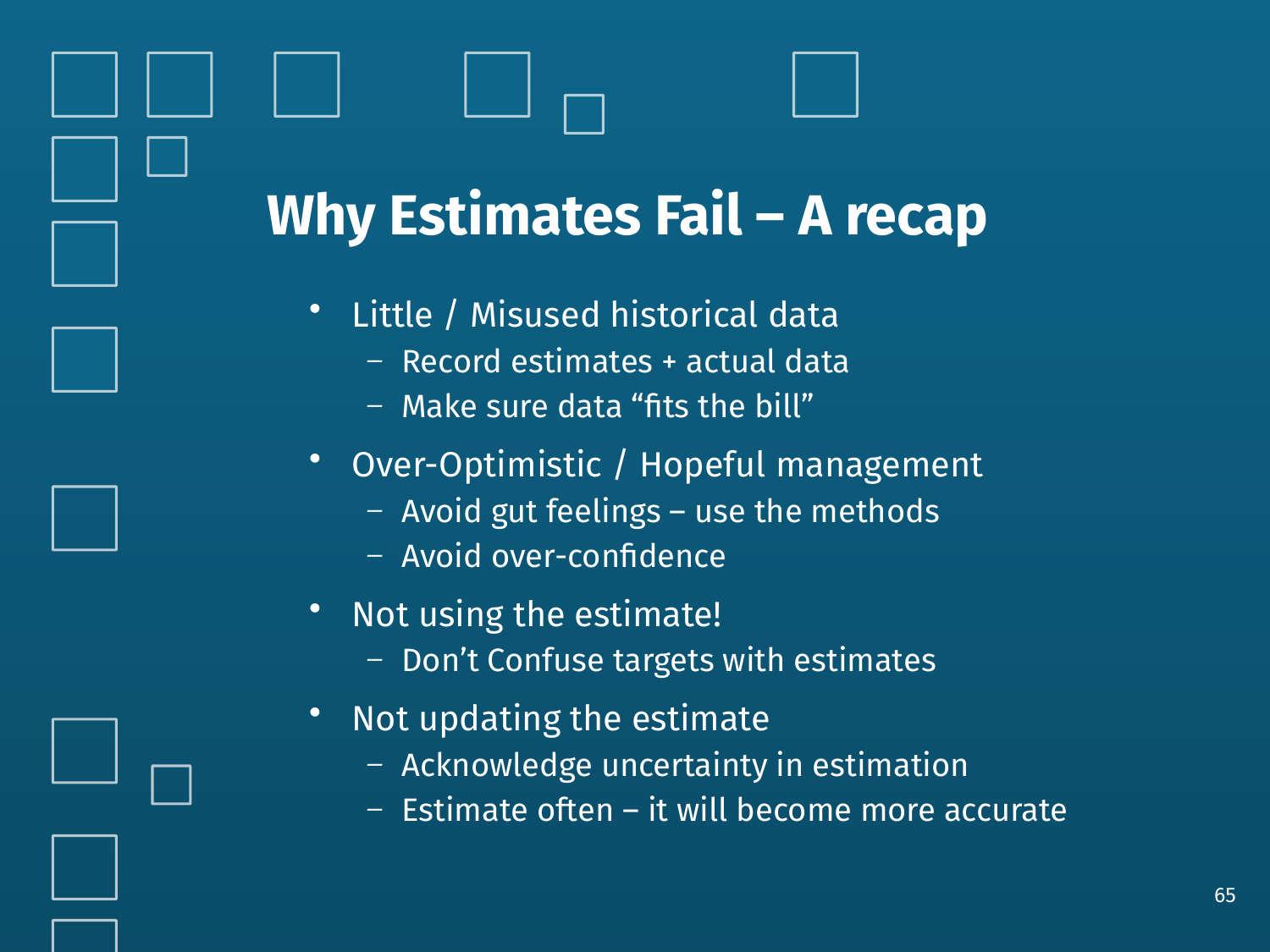

# Why Estimates Fail – A recap
Little / Misused historical data
Record estimates + actual data
Make sure data “fits the bill”
Over-Optimistic / Hopeful management
Avoid gut feelings – use the methods
Avoid over-confidence
Not using the estimate!
Don’t Confuse targets with estimates
Not updating the estimate
Acknowledge uncertainty in estimation
Estimate often – it will become more accurate
65